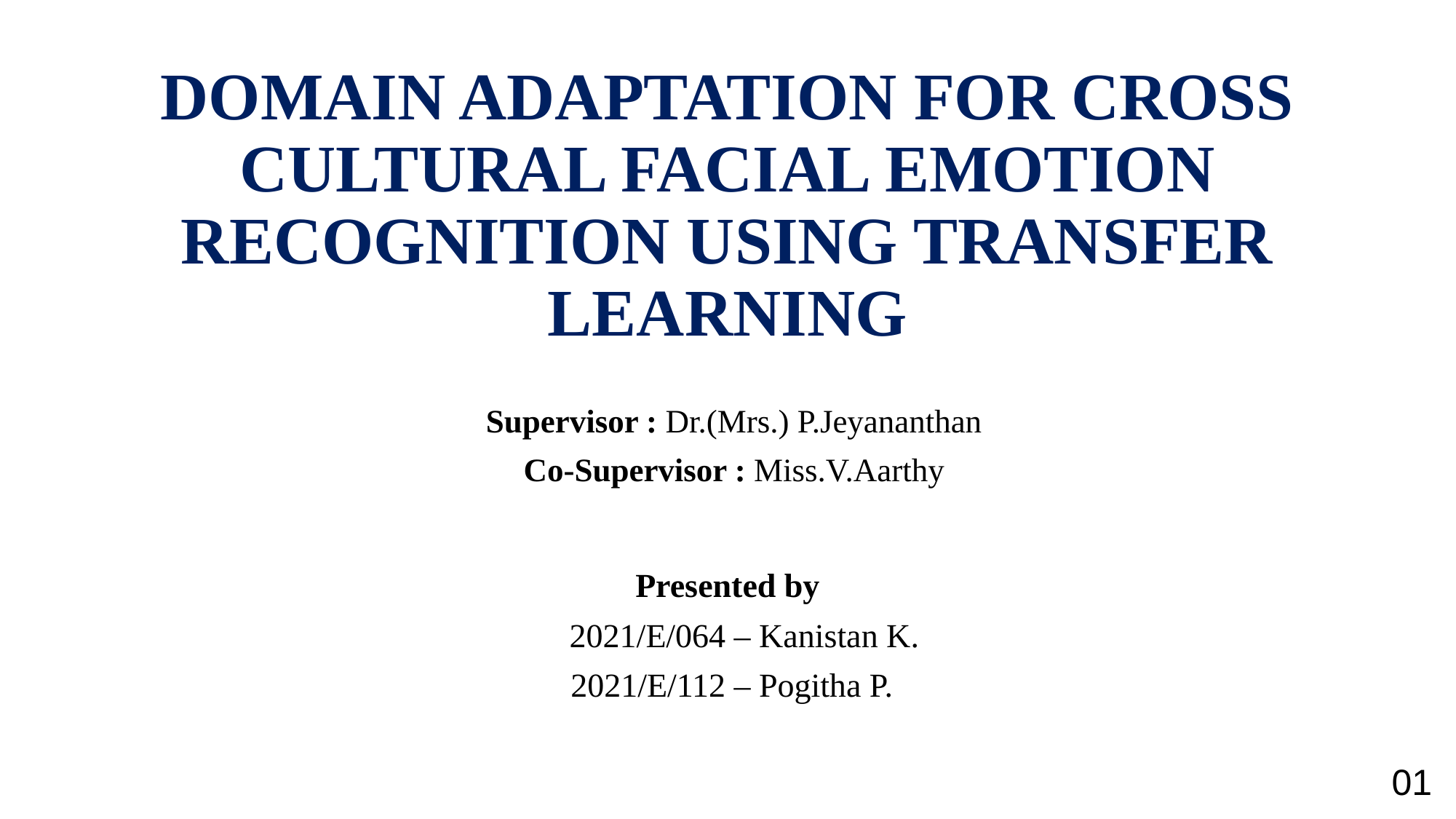

# DOMAIN ADAPTATION FOR CROSS CULTURAL FACIAL EMOTION RECOGNITION USING TRANSFER LEARNING
Supervisor : Dr.(Mrs.) P.Jeyananthan
Co-Supervisor : Miss.V.Aarthy
Presented by
    2021/E/064 – Kanistan K.
 2021/E/112 – Pogitha P.
01